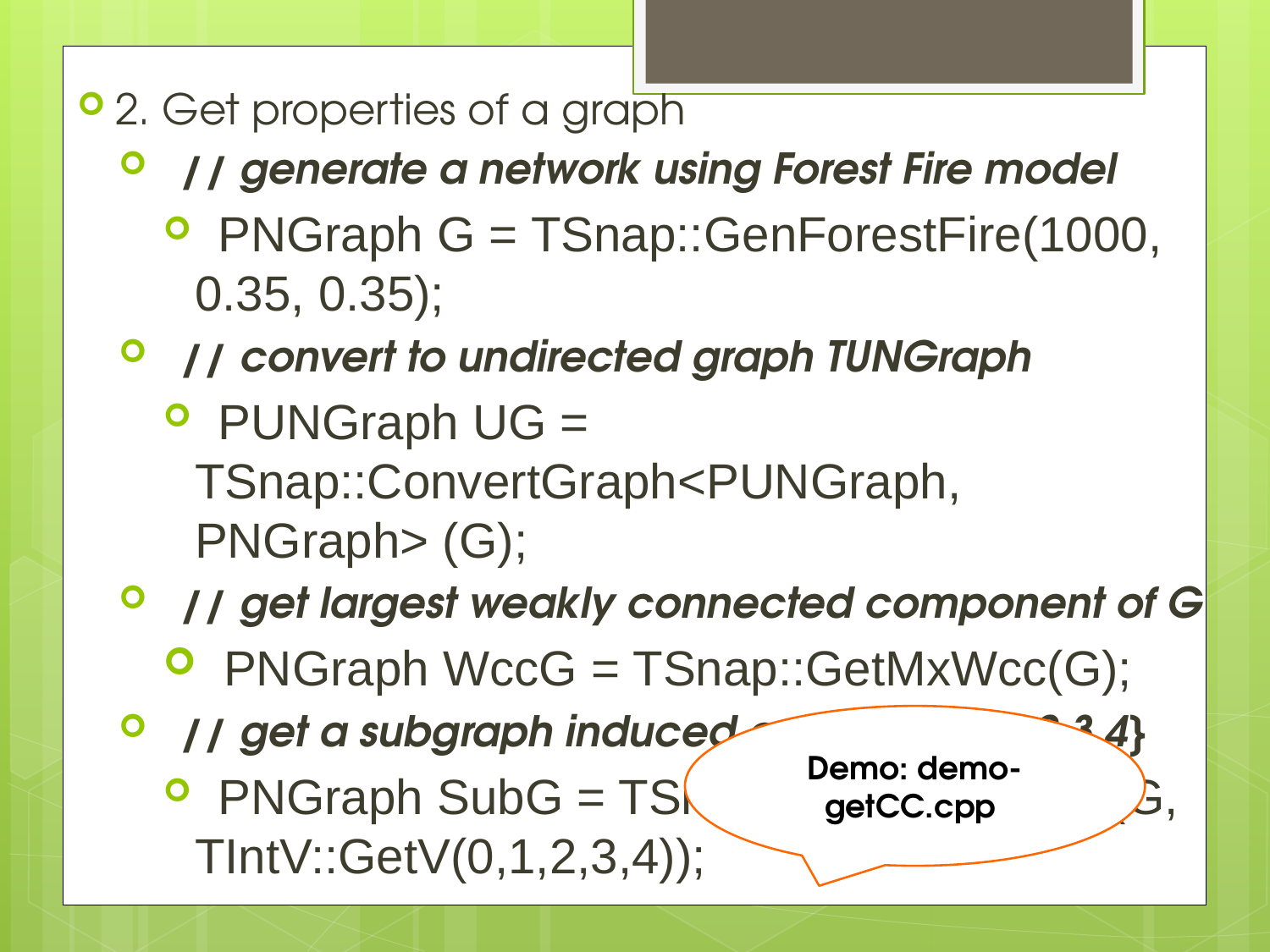

2. Get properties of a graph
  // generate a network using Forest Fire model
  PNGraph G = TSnap::GenForestFire(1000, 0.35, 0.35);
  // convert to undirected graph TUNGraph
  PUNGraph UG = TSnap::ConvertGraph<PUNGraph, PNGraph> (G);
  // get largest weakly connected component of G
  PNGraph WccG = TSnap::GetMxWcc(G);
  // get a subgraph induced on nodes {0,1,2,3,4}
  PNGraph SubG = TSnap::GetSubGraph (G, TIntV::GetV(0,1,2,3,4));
Demo: demo-getCC.cpp